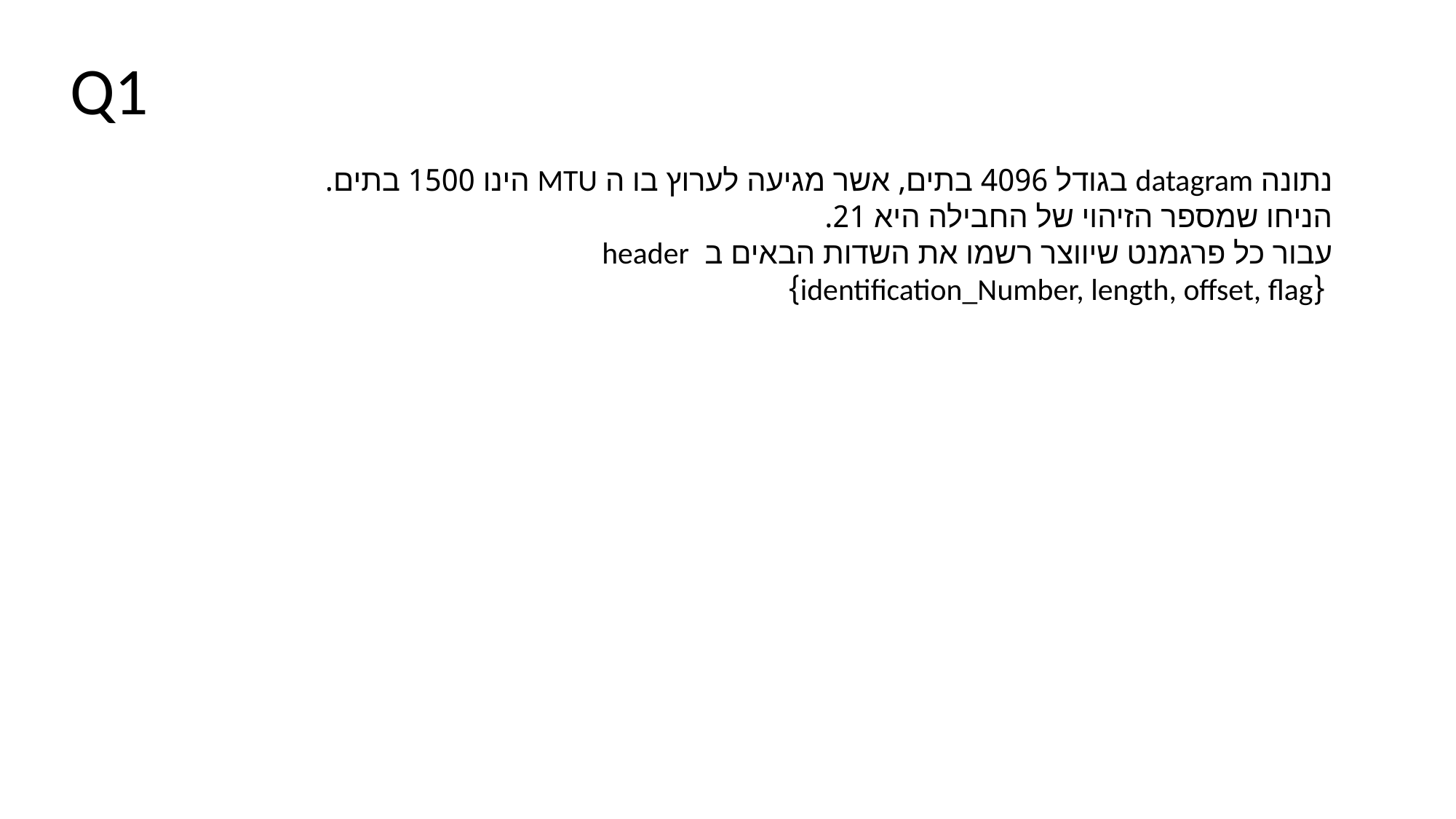

# Q1
נתונה datagram בגודל 4096 בתים, אשר מגיעה לערוץ בו ה MTU הינו 1500 בתים.
הניחו שמספר הזיהוי של החבילה היא 21.
עבור כל פרגמנט שיווצר רשמו את השדות הבאים ב  header
 {identification_Number, length, offset, flag}